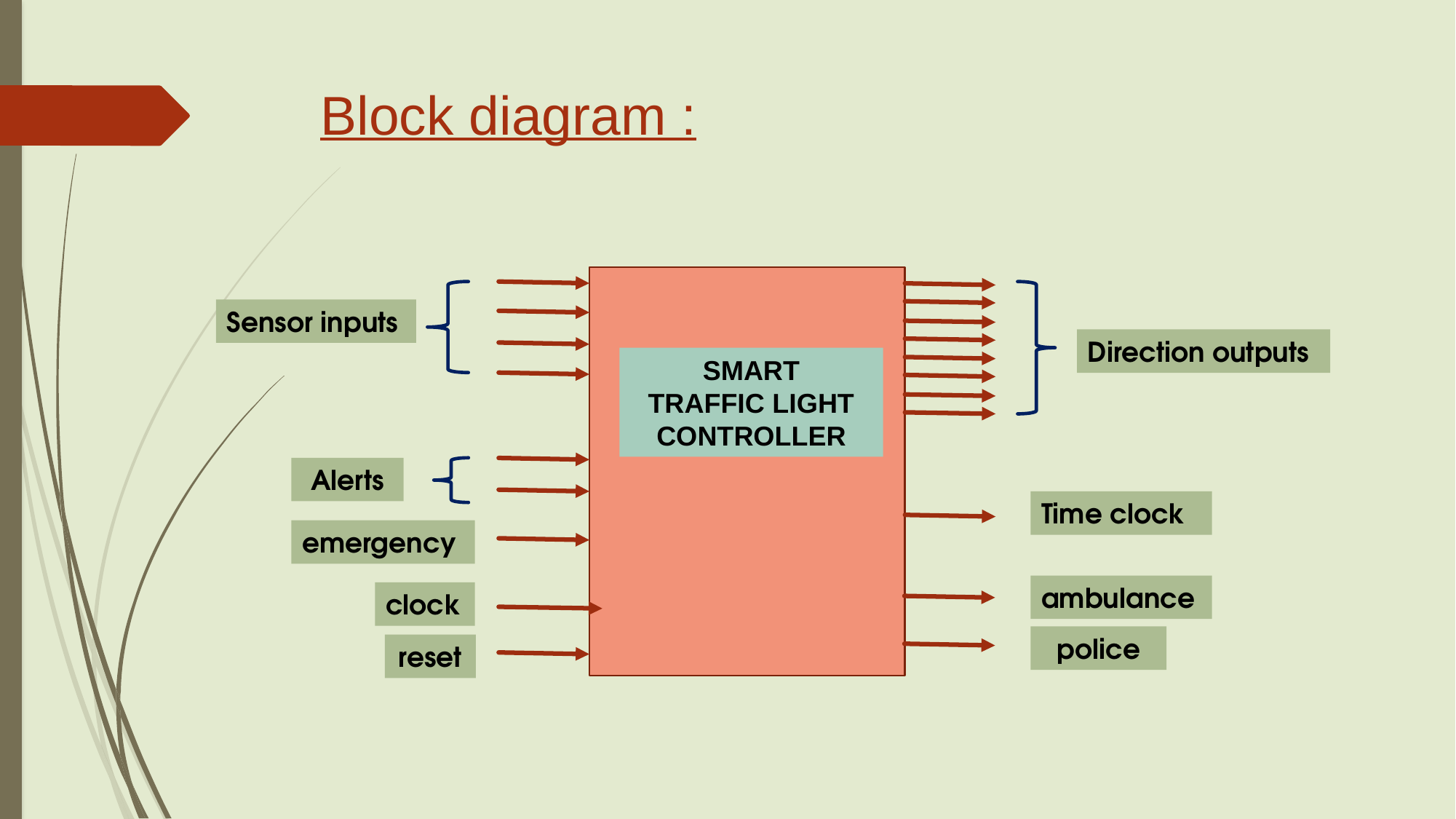

# Block diagram :

Sensor inputs
Direction outputs
SMART
TRAFFIC LIGHT
CONTROLLER
Alerts

Time clock
emergency
ambulance
clock
police
reset